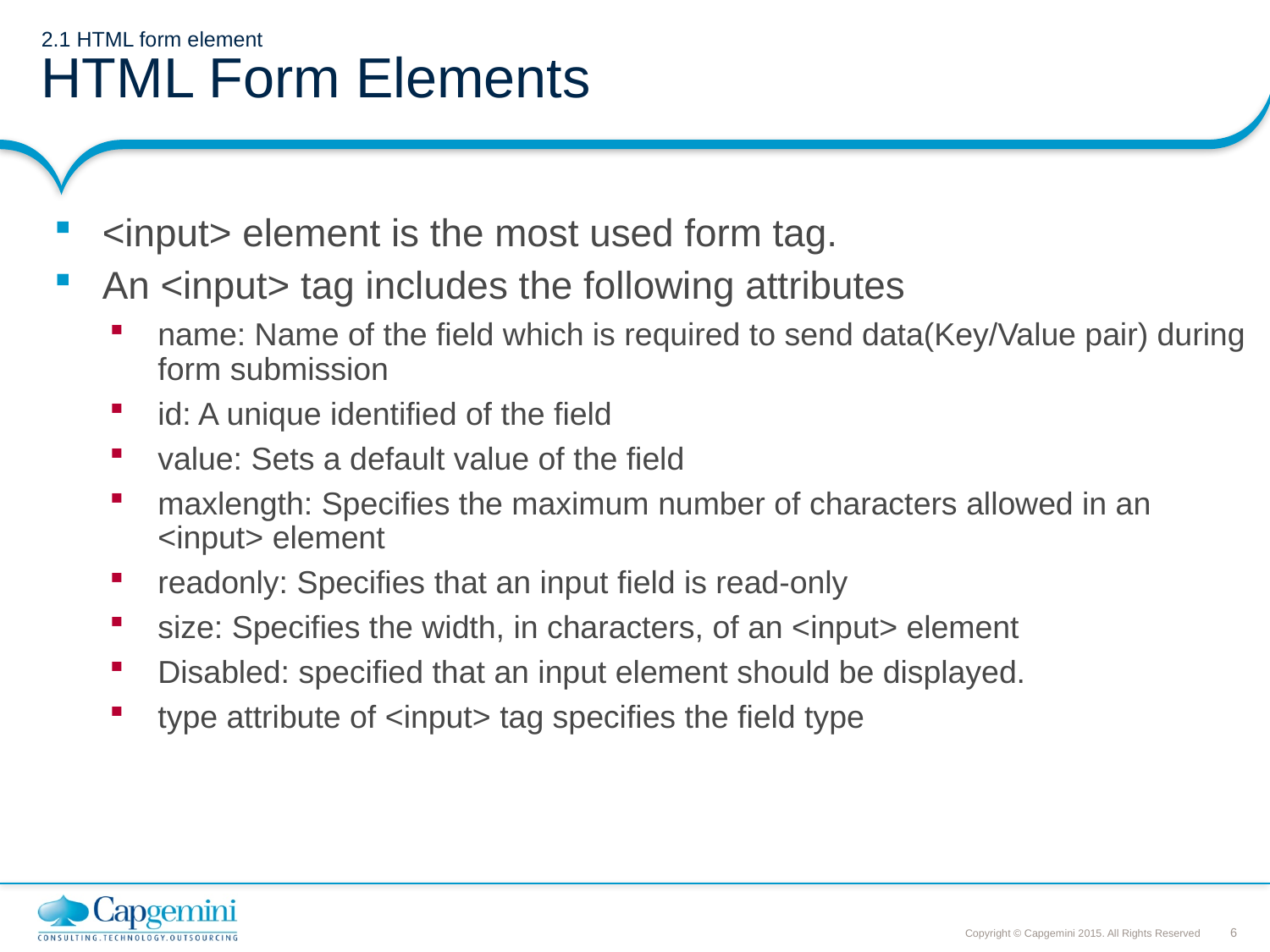

# 2.1 HTML form element HTML Form Elements
<input> element is the most used form tag.
An <input> tag includes the following attributes
name: Name of the field which is required to send data(Key/Value pair) during form submission
id: A unique identified of the field
value: Sets a default value of the field
maxlength: Specifies the maximum number of characters allowed in an <input> element
readonly: Specifies that an input field is read-only
size: Specifies the width, in characters, of an <input> element
Disabled: specified that an input element should be displayed.
type attribute of <input> tag specifies the field type